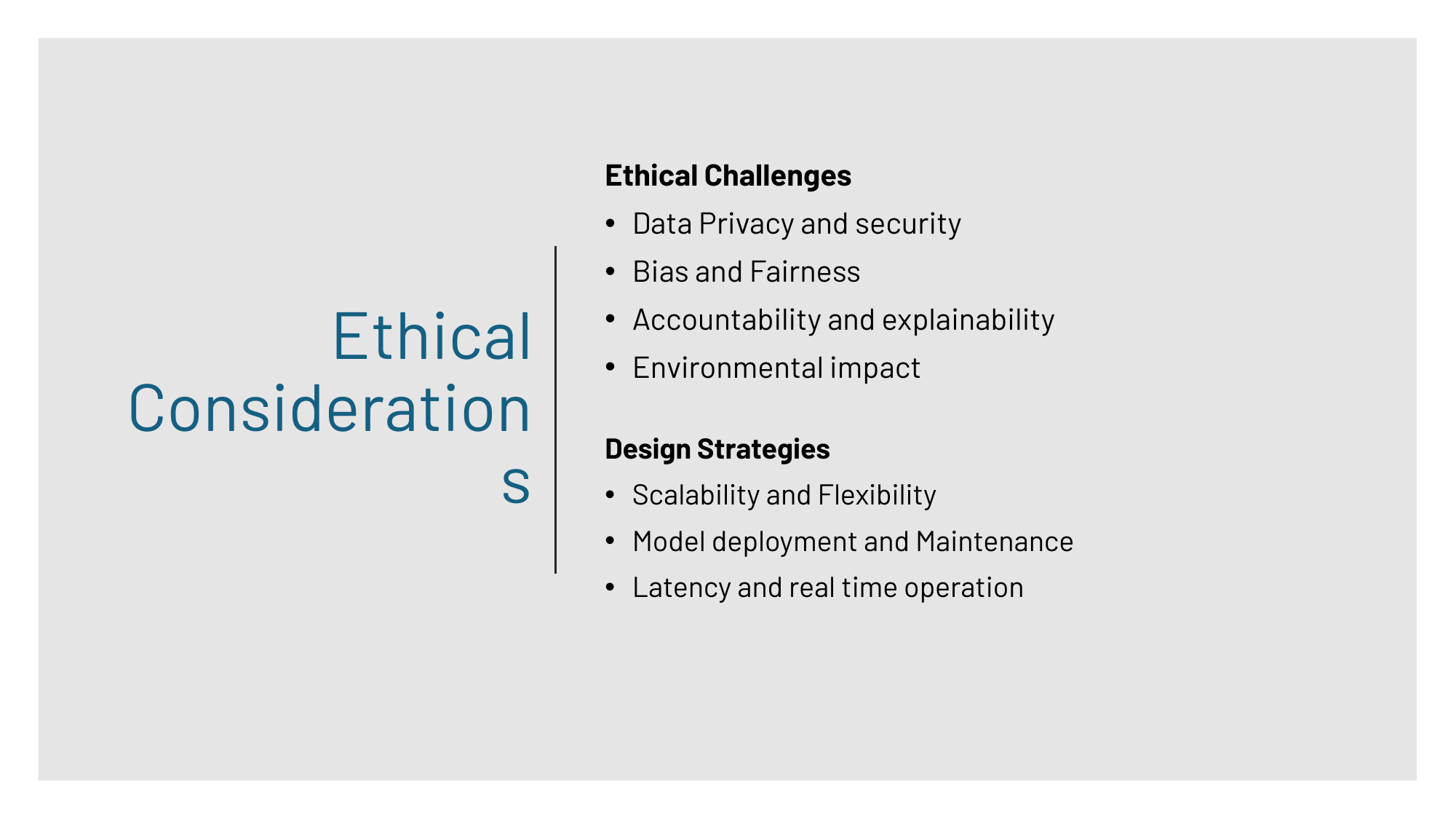

# Ethical Considerations
Ethical Challenges
Data Privacy and security
Bias and Fairness
Accountability and explainability
Environmental impact
Design Strategies
Scalability and Flexibility
Model deployment and Maintenance
Latency and real time operation